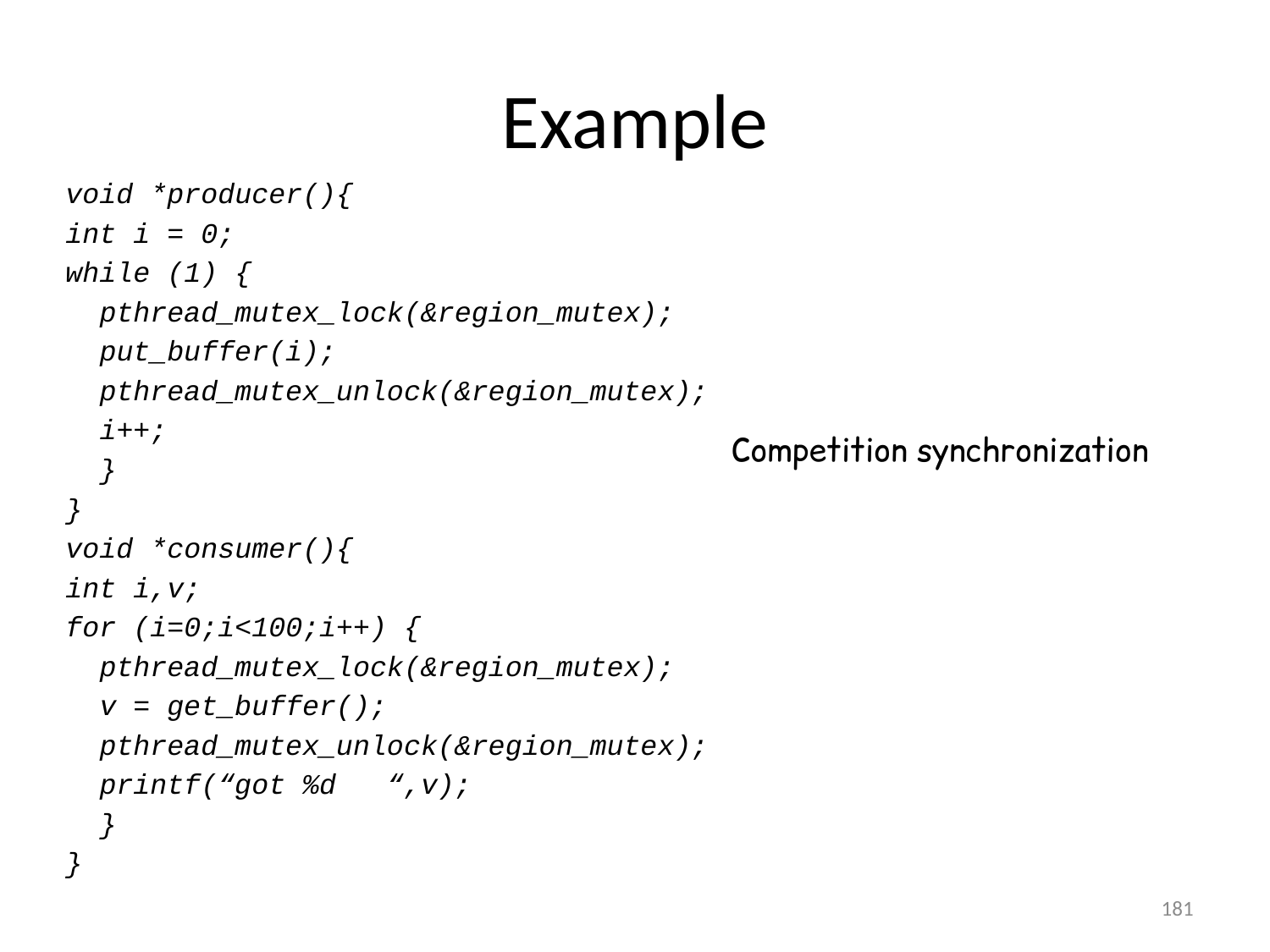

# Example
void *producer(){
int i = 0;
while (1) {
  pthread_mutex_lock(&region_mutex);
  put_buffer(i);
  pthread_mutex_unlock(&region_mutex);
  i++;
  }
}
void *consumer(){
int i,v;
for (i=0;i<100;i++) {
  pthread_mutex_lock(&region_mutex);
  v = get_buffer();
  pthread_mutex_unlock(&region_mutex);
  printf(“got %d   “,v);
  }
}
Competition synchronization
181